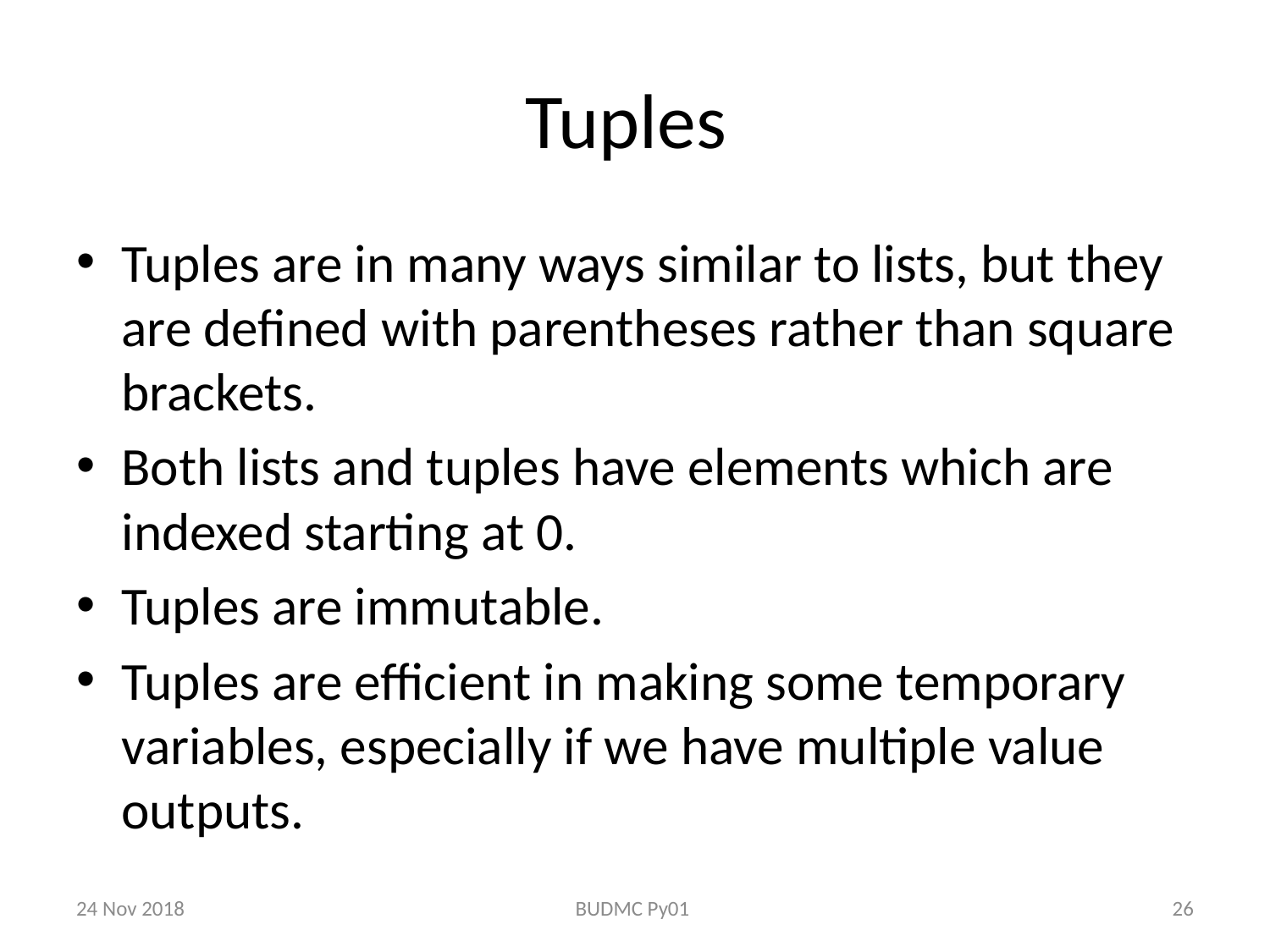

# Tuples
Tuples are in many ways similar to lists, but they are defined with parentheses rather than square brackets.
Both lists and tuples have elements which are indexed starting at 0.
Tuples are immutable.
Tuples are efficient in making some temporary variables, especially if we have multiple value outputs.
24 Nov 2018
BUDMC Py01
26